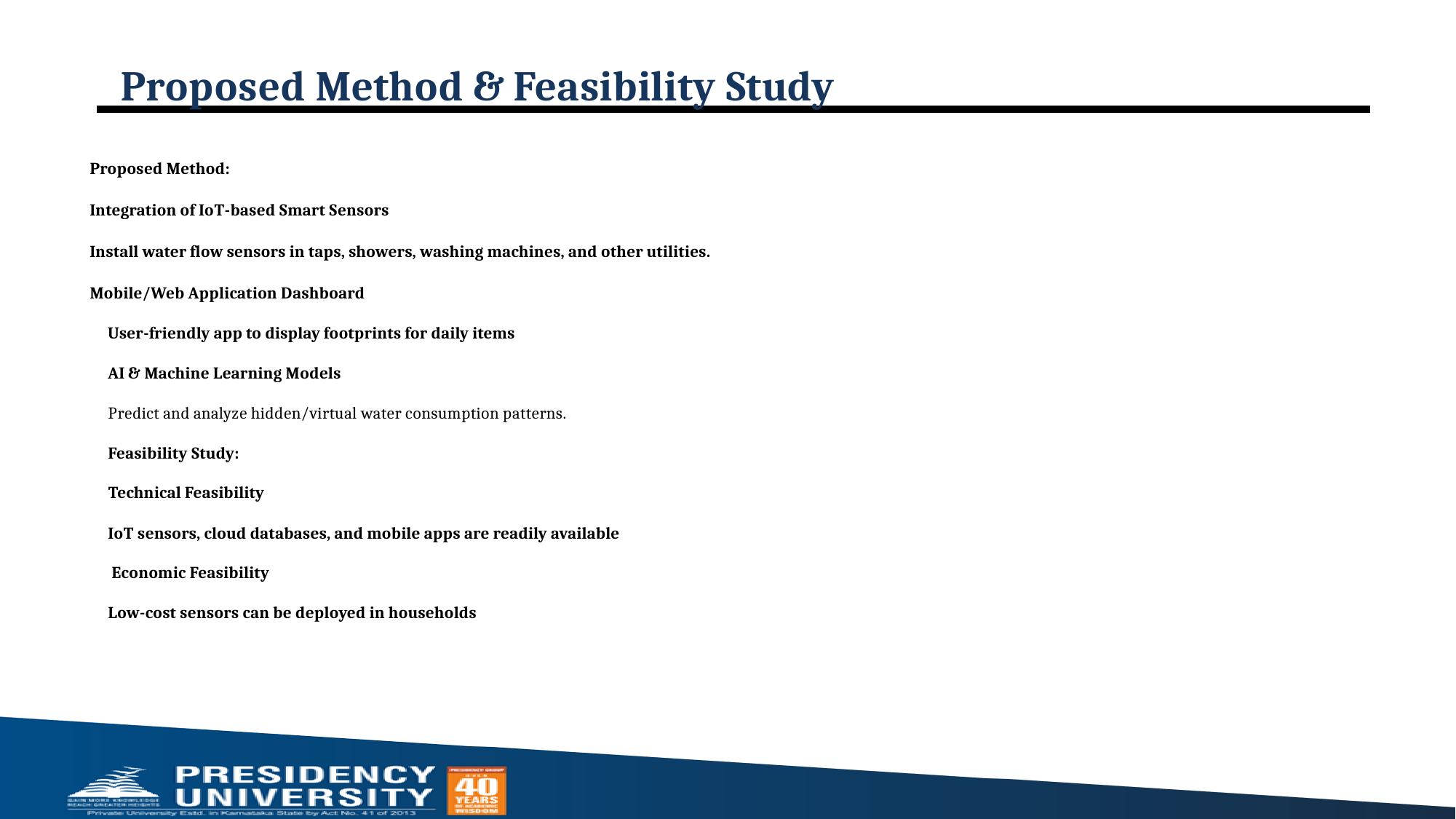

# Proposed Method & Feasibility Study
Proposed Method:
Integration of IoT-based Smart Sensors
Install water flow sensors in taps, showers, washing machines, and other utilities.
Mobile/Web Application Dashboard
User-friendly app to display footprints for daily items
AI & Machine Learning Models
Predict and analyze hidden/virtual water consumption patterns.
Feasibility Study:
Technical Feasibility
IoT sensors, cloud databases, and mobile apps are readily available
 Economic Feasibility
Low-cost sensors can be deployed in households